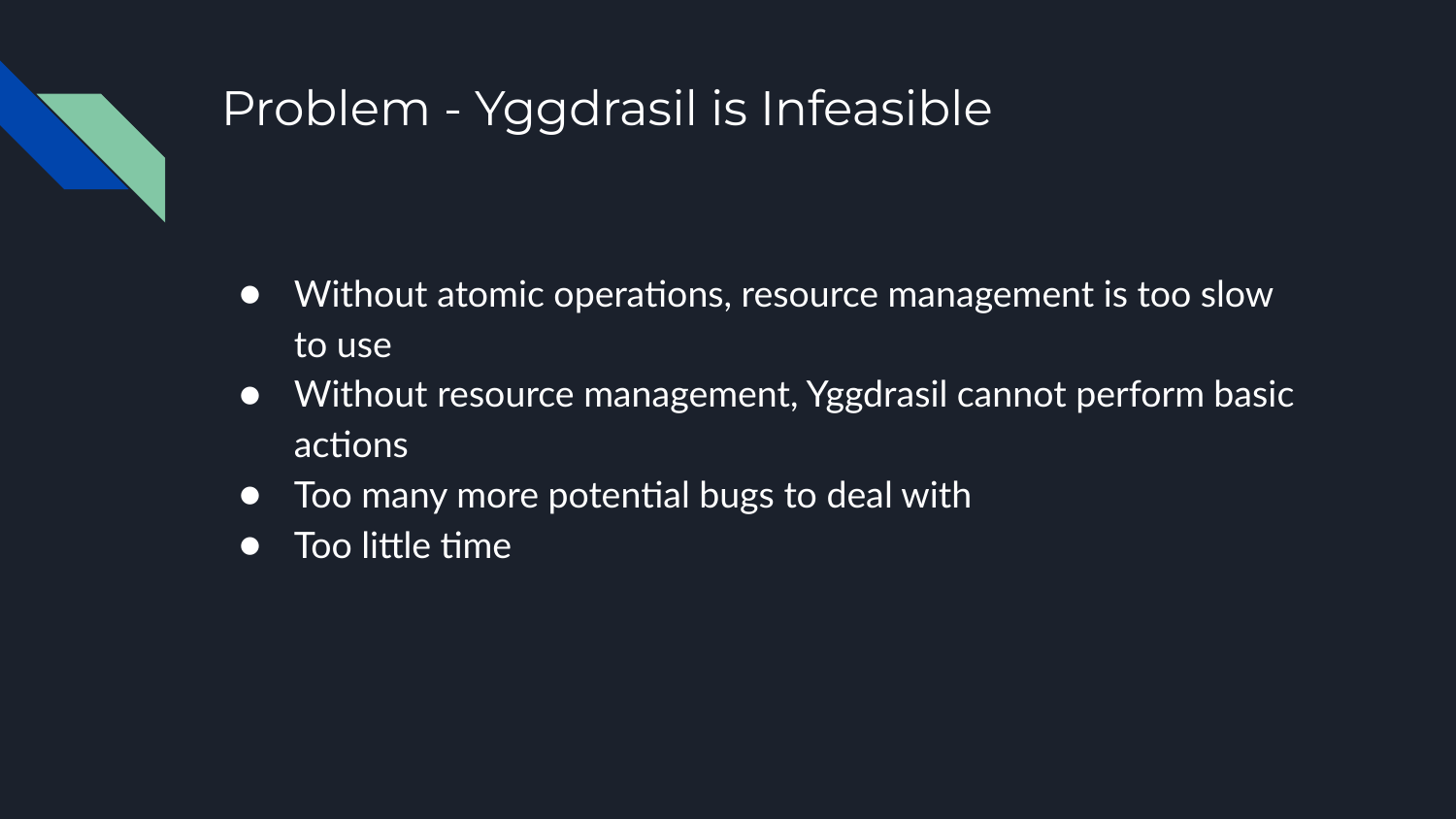

# Problem - Yggdrasil is Infeasible
Without atomic operations, resource management is too slow to use
Without resource management, Yggdrasil cannot perform basic actions
Too many more potential bugs to deal with
Too little time